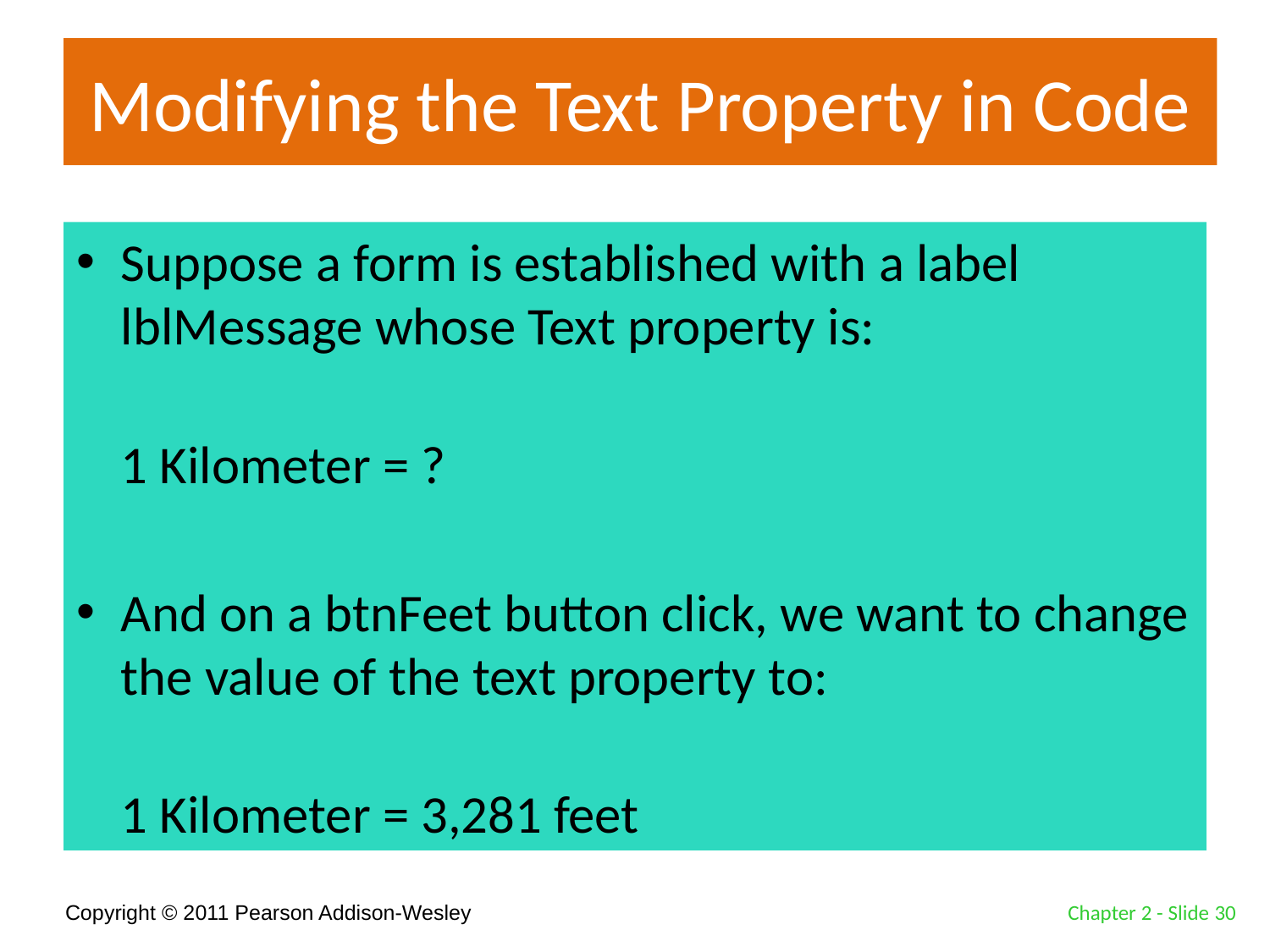

# Modifying the Text Property in Code
Suppose a form is established with a label lblMessage whose Text property is:
		1 Kilometer = ?

And on a btnFeet button click, we want to change the value of the text property to:
		1 Kilometer = 3,281 feet

Chapter 2 - Slide 30